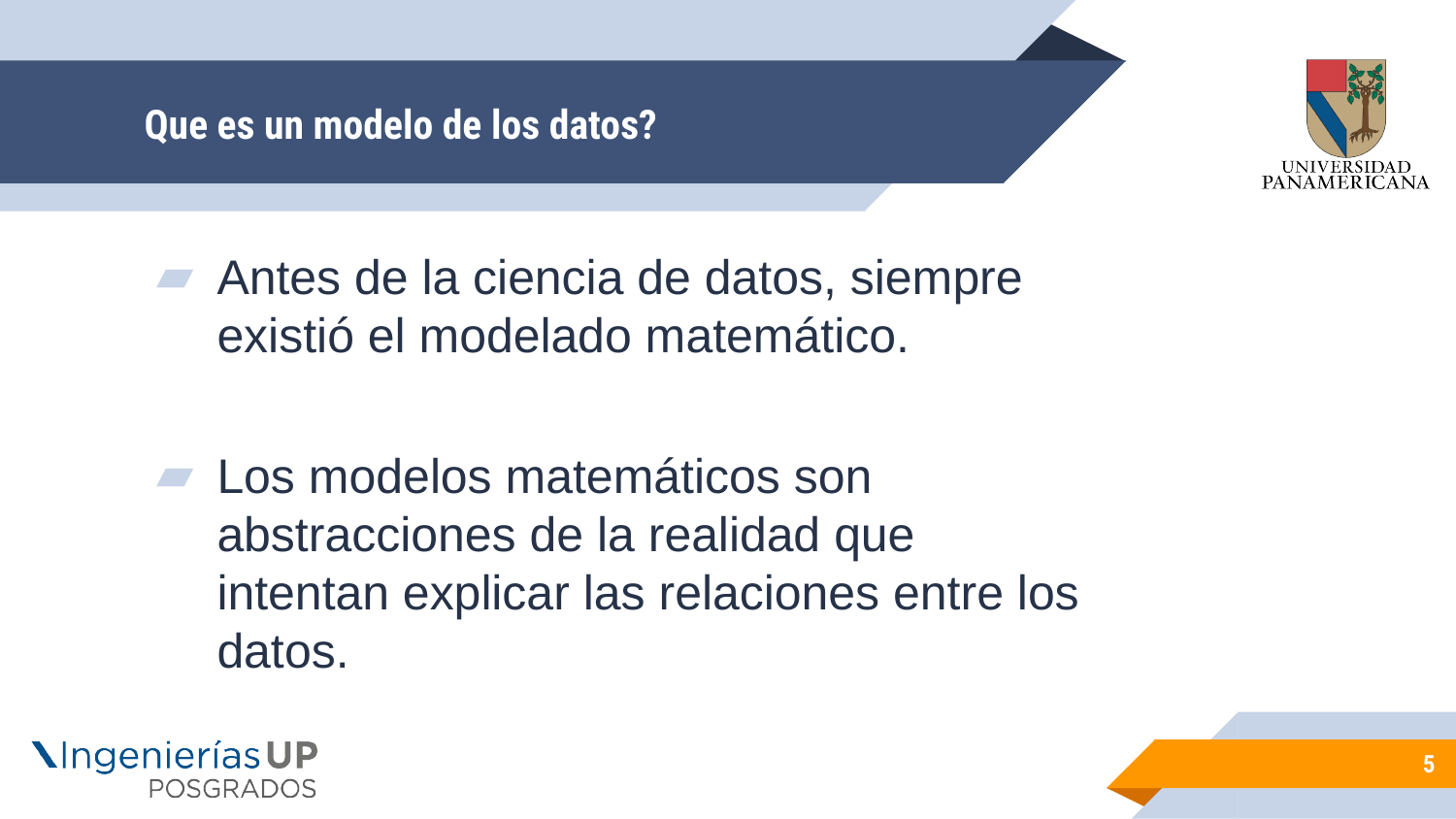

# Que es un modelo de los datos?
Antes de la ciencia de datos, siempre existió el modelado matemático.

Los modelos matemáticos son abstracciones de la realidad que intentan explicar las relaciones entre los datos.
5